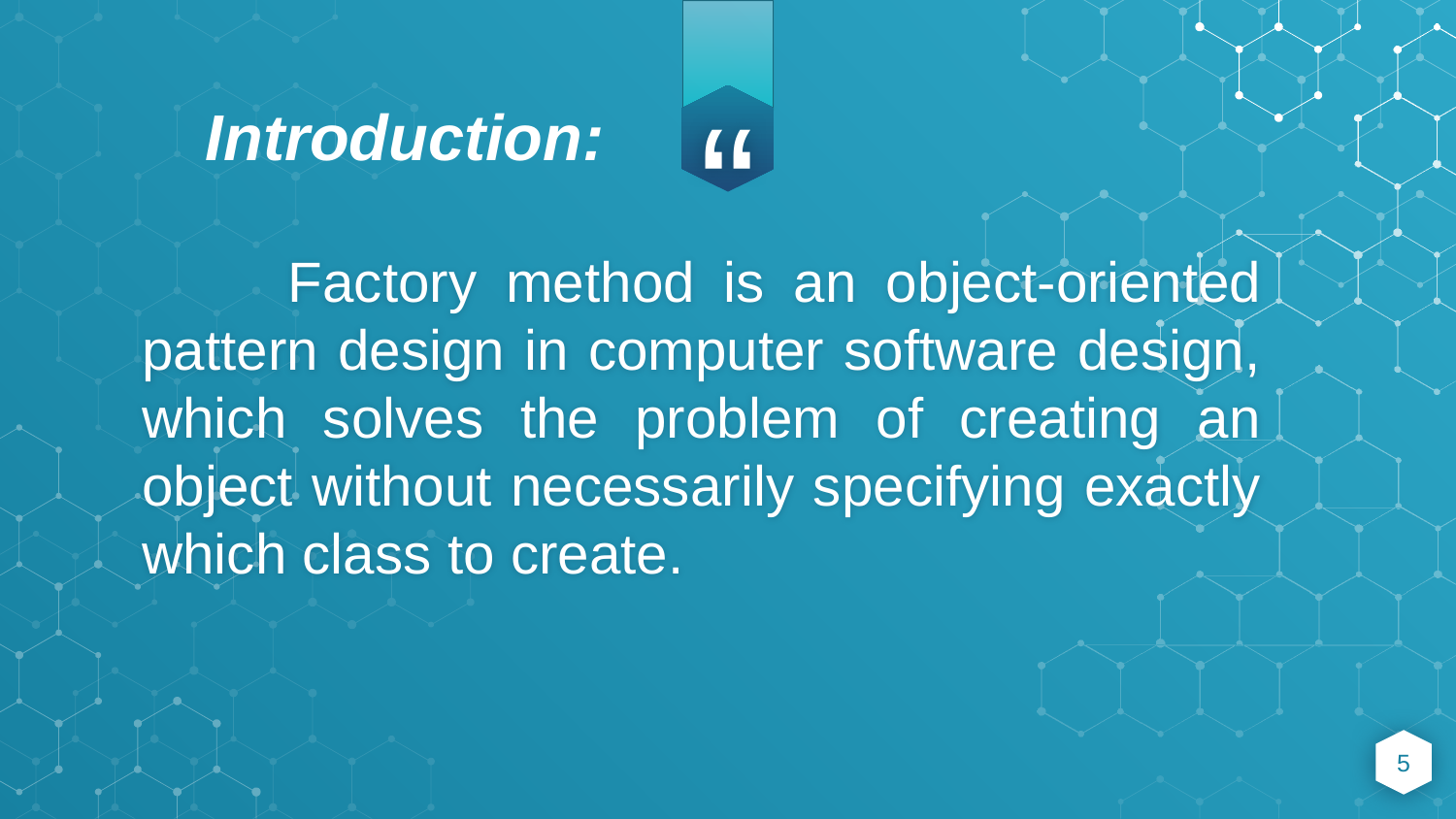

Introduction:
     Factory method is an object-oriented pattern design in computer software design, which solves the problem of creating an object without necessarily specifying exactly which class to create.
5